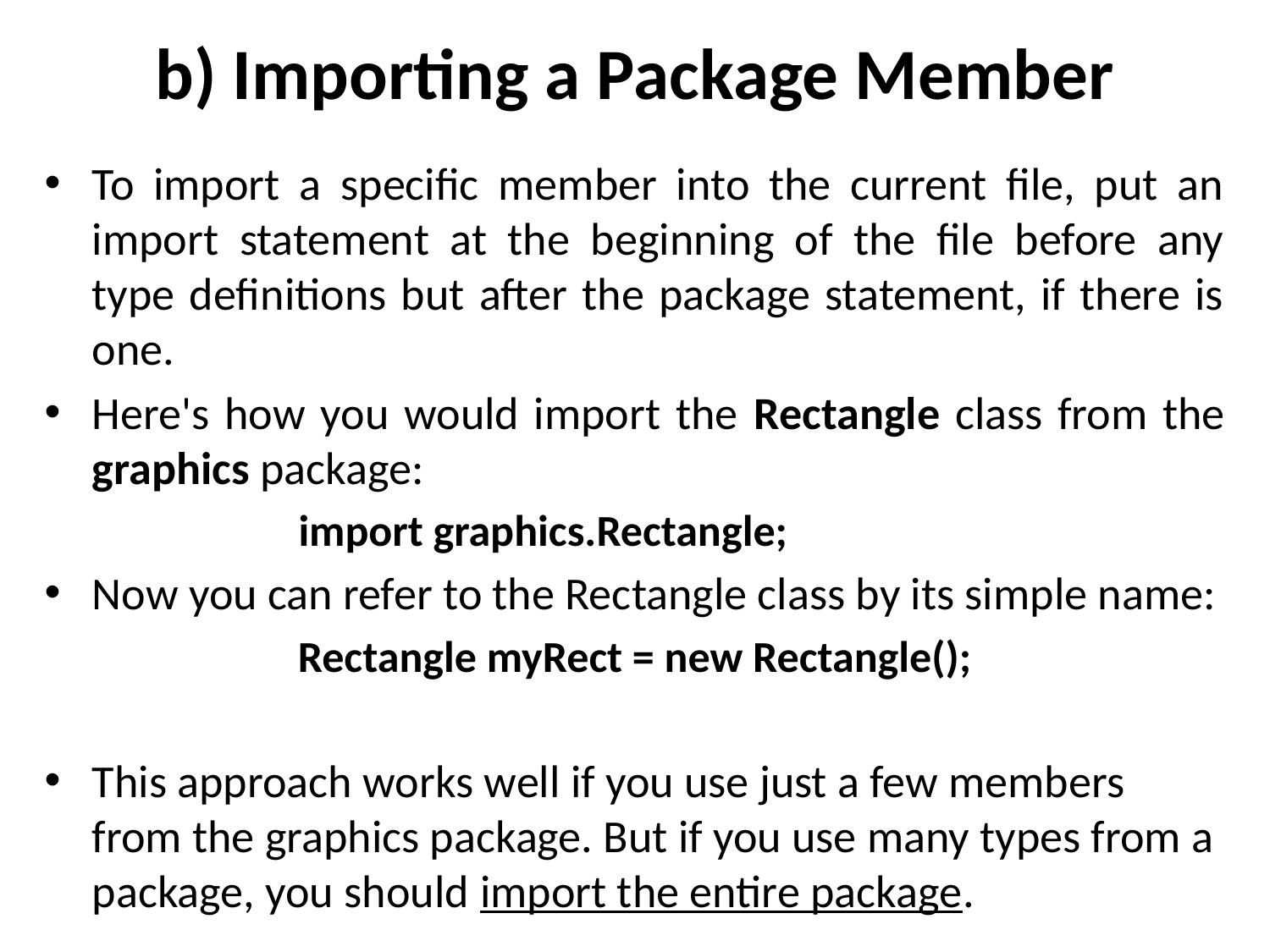

# b) Importing a Package Member
To import a specific member into the current file, put an import statement at the beginning of the file before any type definitions but after the package statement, if there is one.
Here's how you would import the Rectangle class from the graphics package:
		import graphics.Rectangle;
Now you can refer to the Rectangle class by its simple name:
Rectangle myRect = new Rectangle();

This approach works well if you use just a few members from the graphics package. But if you use many types from a package, you should import the entire package.